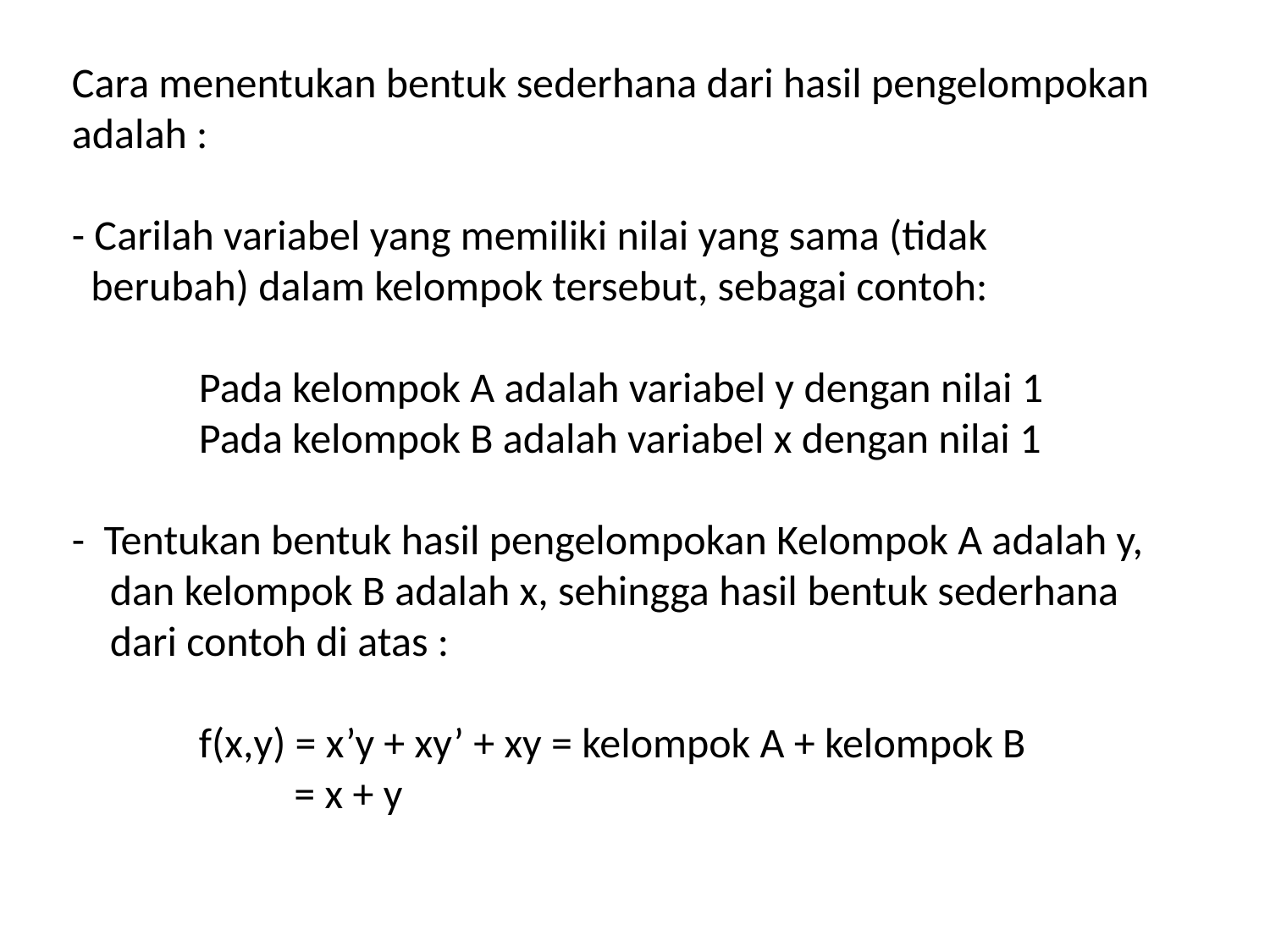

Cara menentukan bentuk sederhana dari hasil pengelompokan adalah :

- Carilah variabel yang memiliki nilai yang sama (tidak
  berubah) dalam kelompok tersebut, sebagai contoh:

	Pada kelompok A adalah variabel y dengan nilai 1
	Pada kelompok B adalah variabel x dengan nilai 1

-  Tentukan bentuk hasil pengelompokan Kelompok A adalah y,
    dan kelompok B adalah x, sehingga hasil bentuk sederhana
    dari contoh di atas :

	f(x,y) = x’y + xy’ + xy = kelompok A + kelompok B
          	          = x + y